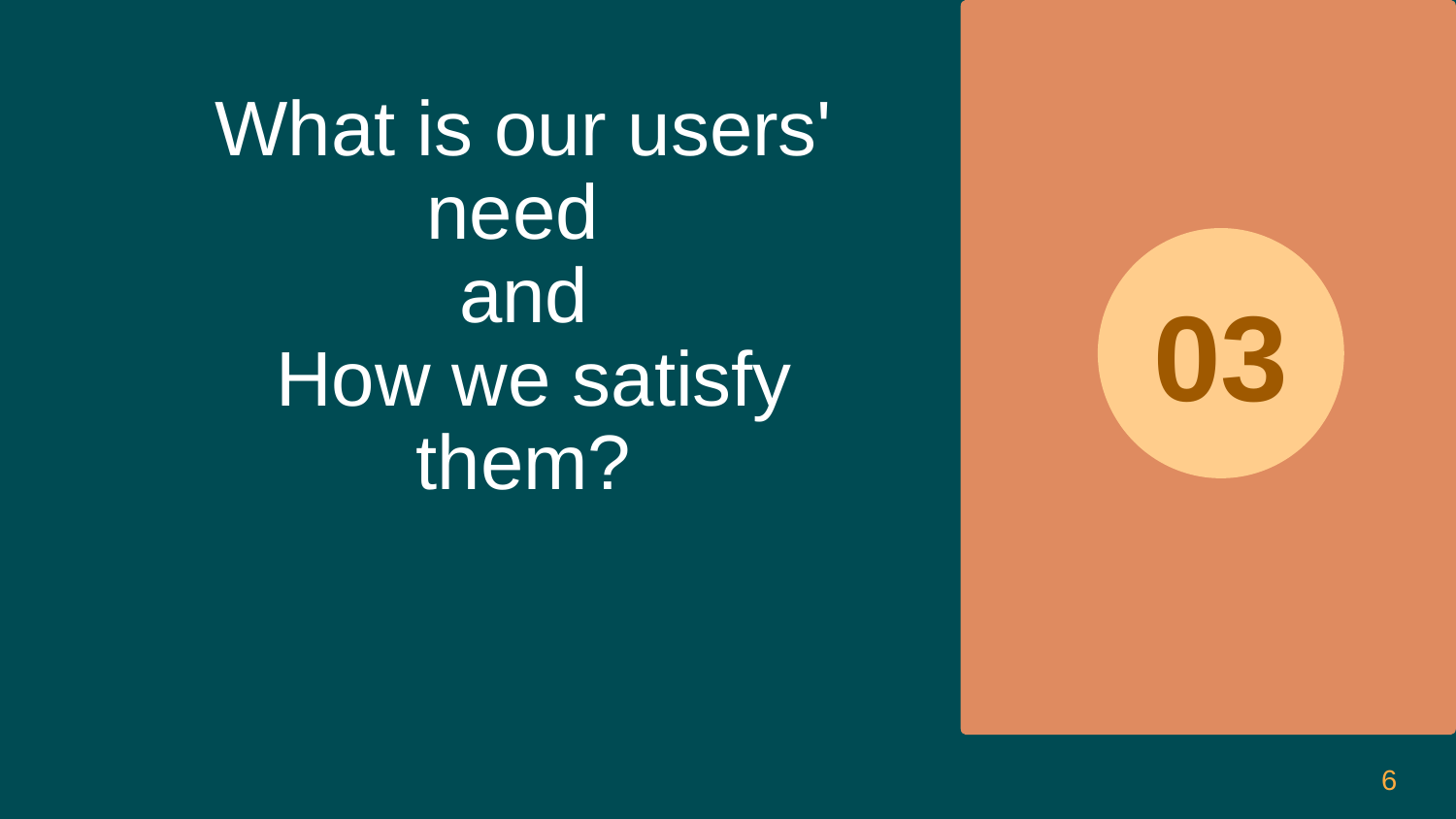

# What is our users' need and  How we satisfy them?
03
6